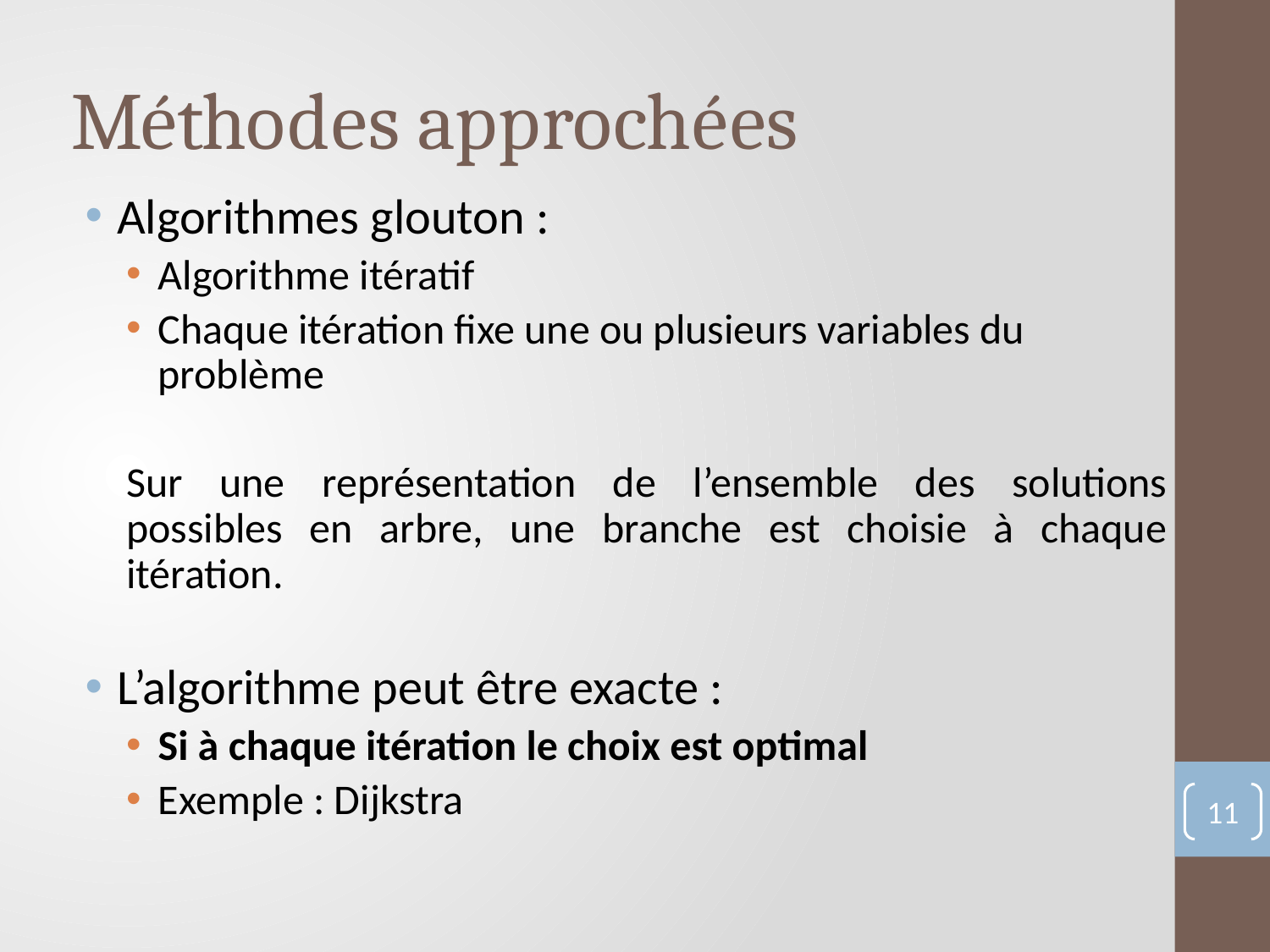

# Méthodes approchées
Algorithmes glouton :
Algorithme itératif
Chaque itération fixe une ou plusieurs variables du problème

Sur une représentation de l’ensemble des solutions possibles en arbre, une branche est choisie à chaque itération.

L’algorithme peut être exacte :
Si à chaque itération le choix est optimal
Exemple : Dijkstra
11